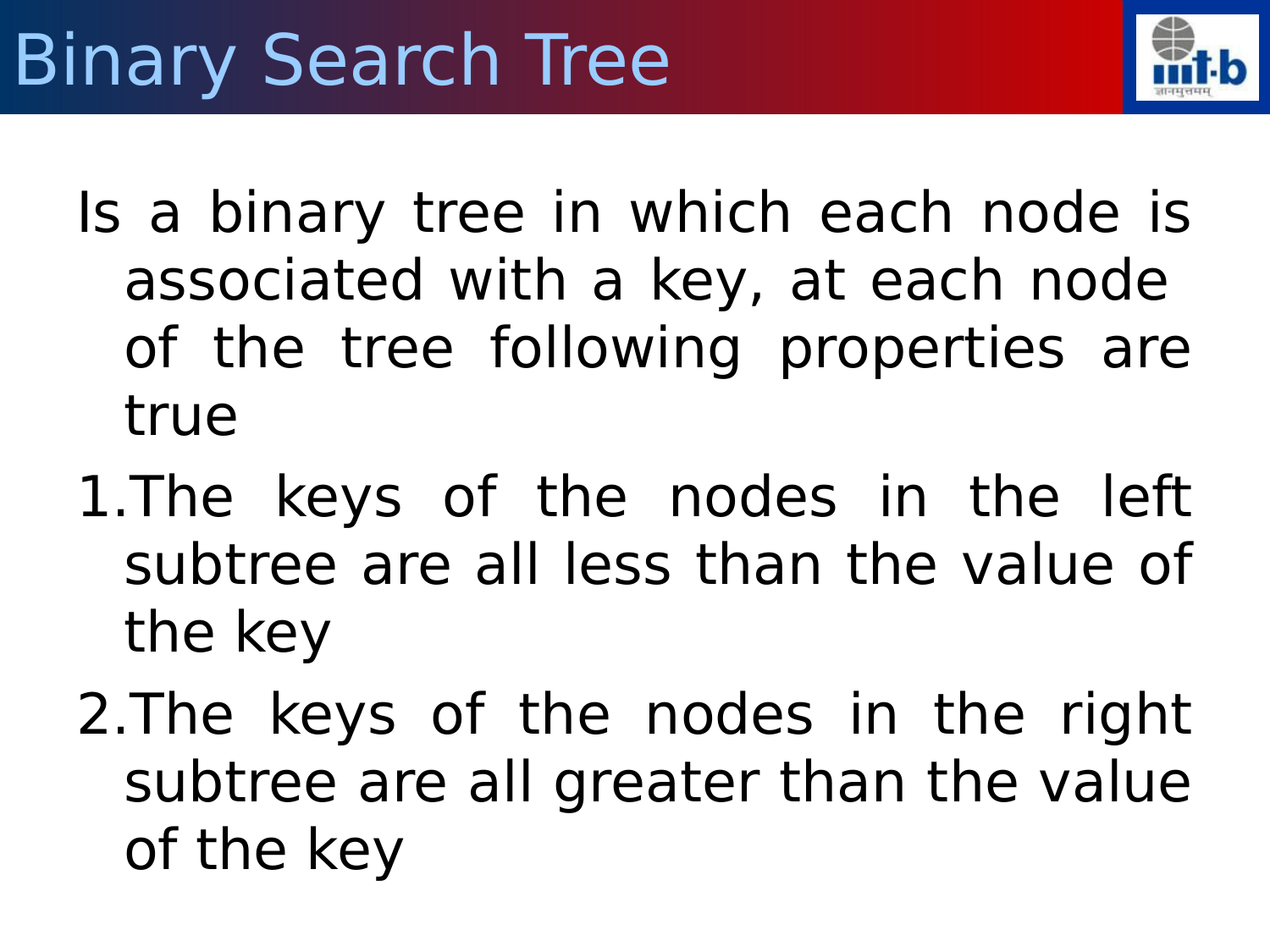

Binary Search Tree
Is a binary tree in which each node is associated with a key, at each node  of the tree following properties are true
The keys of the nodes in the left subtree are all less than the value of the key
The keys of the nodes in the right subtree are all greater than the value of the key